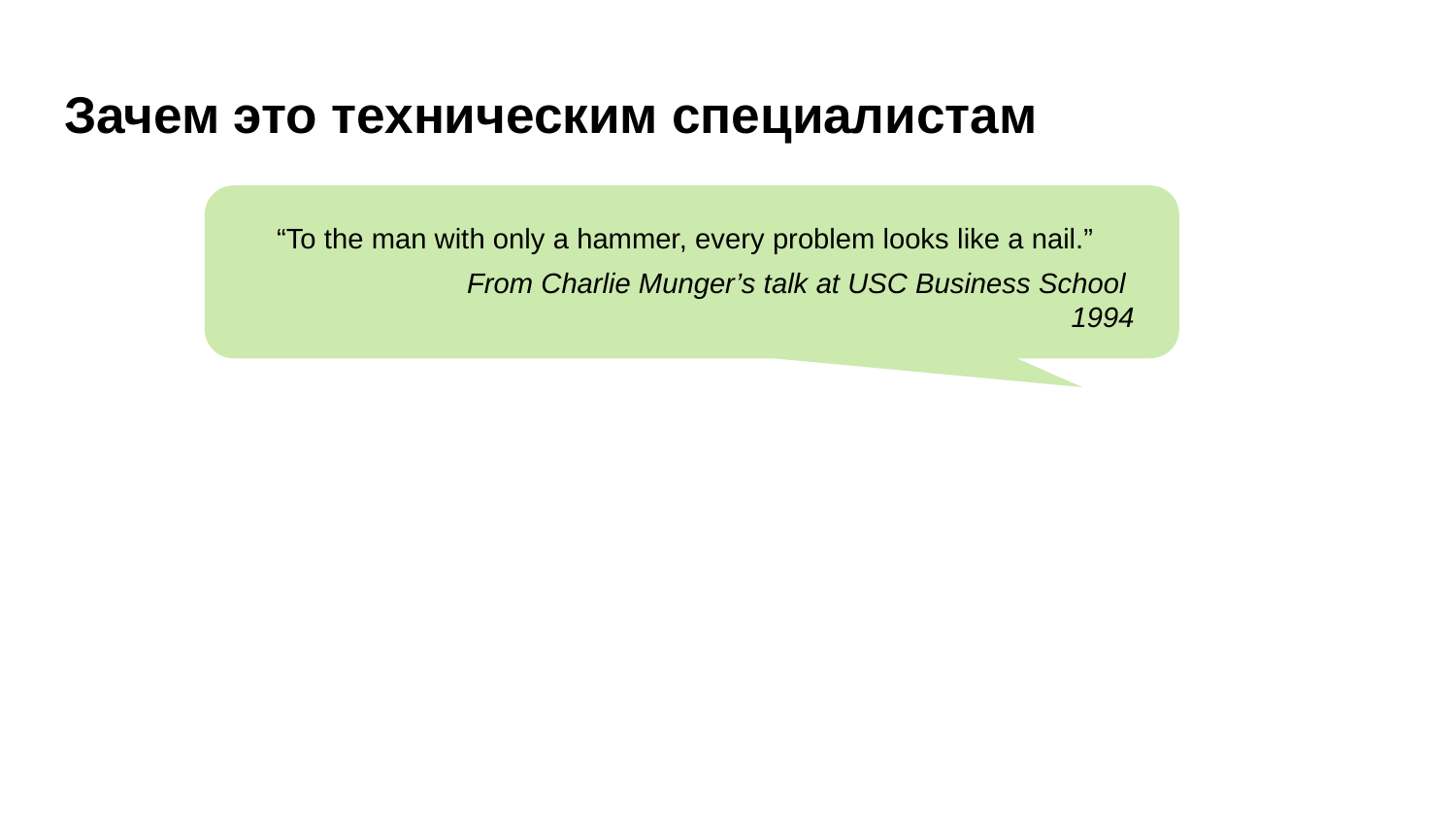

# Зачем это техническим специалистам

“To the man with only a hammer, every problem looks like a nail.”
From Charlie Munger’s talk at USC Business School
1994